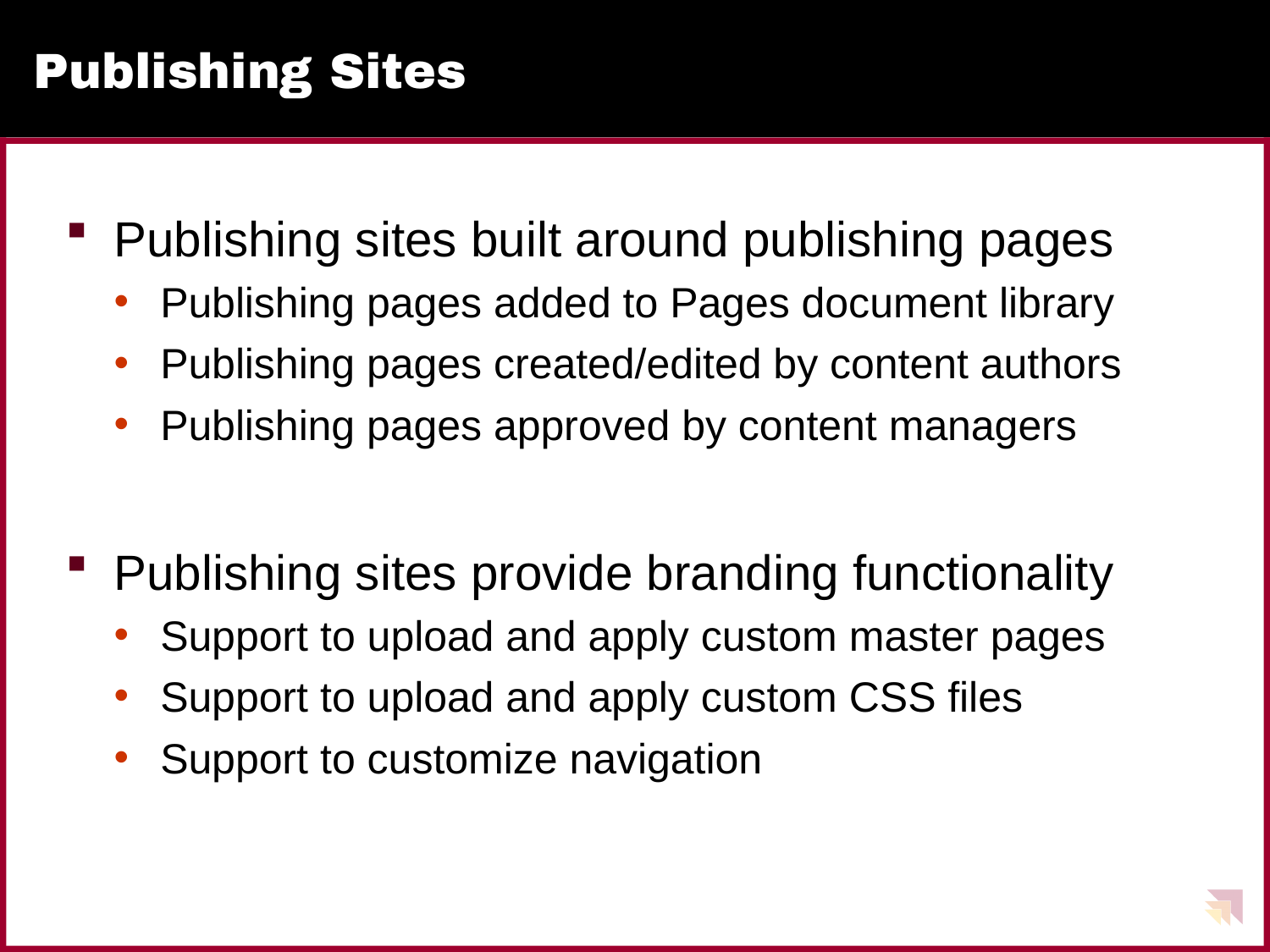

# Publishing Sites
Publishing sites built around publishing pages
Publishing pages added to Pages document library
Publishing pages created/edited by content authors
Publishing pages approved by content managers

Publishing sites provide branding functionality
Support to upload and apply custom master pages
Support to upload and apply custom CSS files
Support to customize navigation